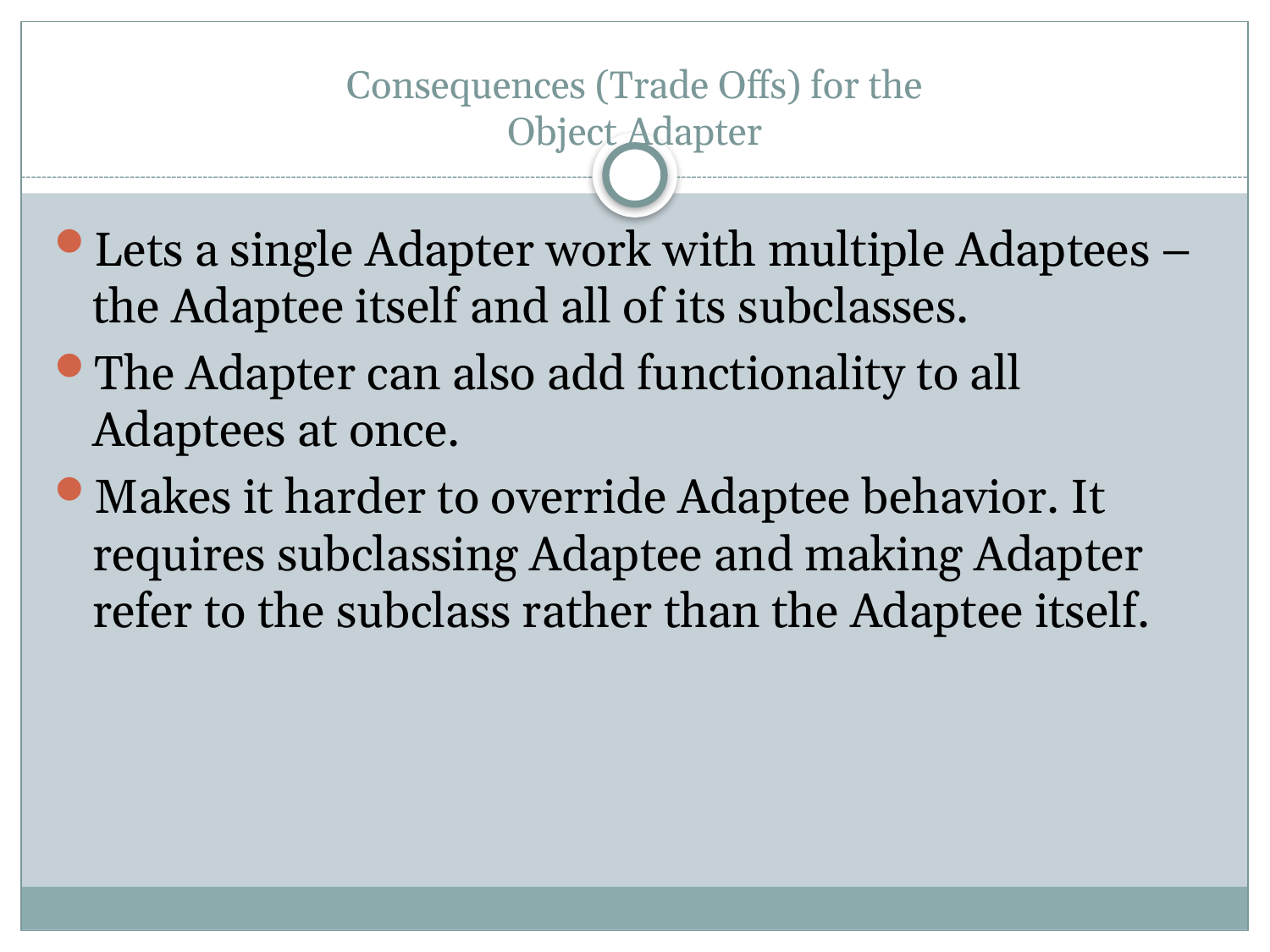

# Consequences (Trade Offs) for the Object Adapter
Lets a single Adapter work with multiple Adaptees – the Adaptee itself and all of its subclasses.
The Adapter can also add functionality to all Adaptees at once.
Makes it harder to override Adaptee behavior. It requires subclassing Adaptee and making Adapter refer to the subclass rather than the Adaptee itself.